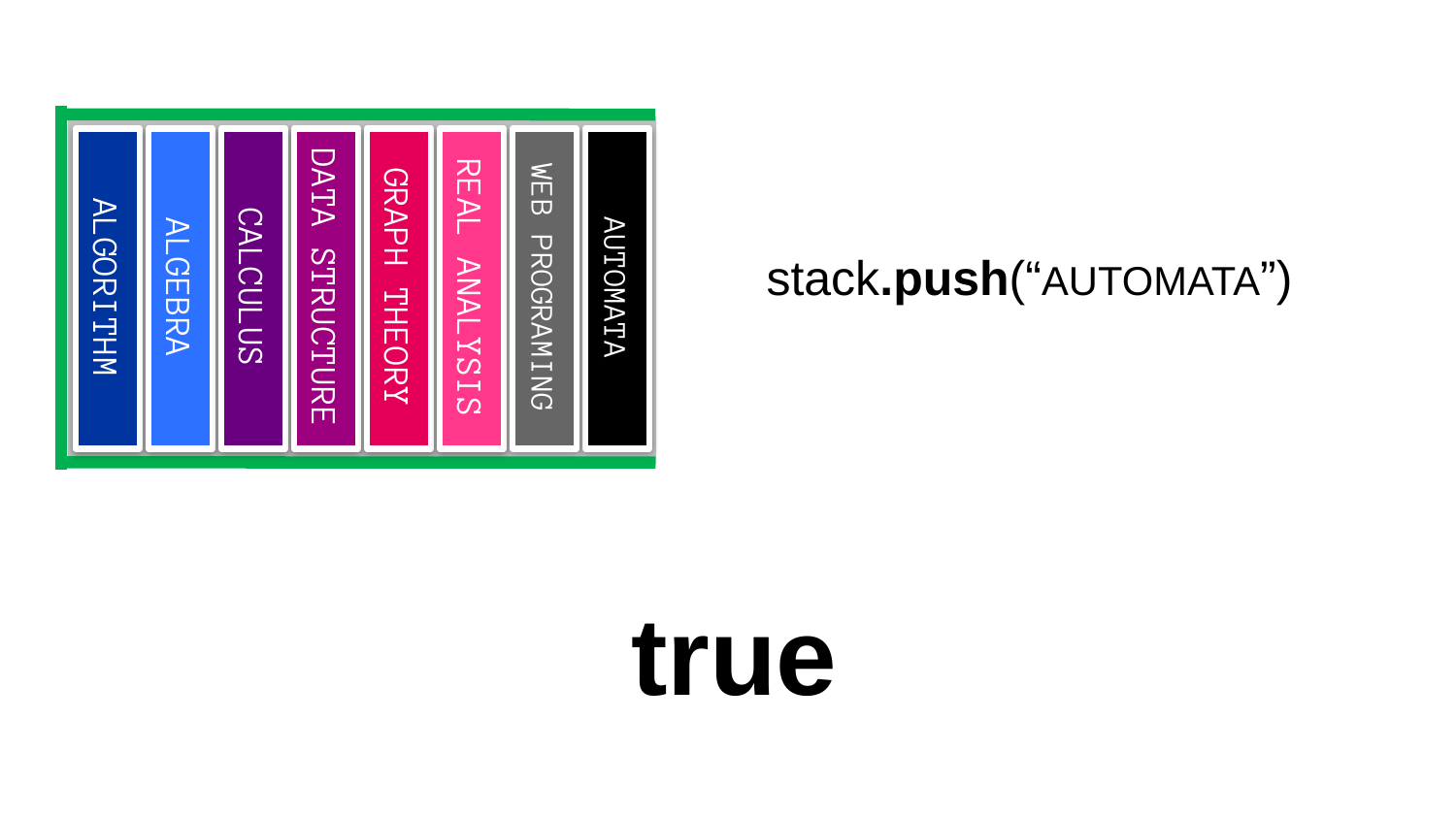

stack.push(“AUTOMATA”)
ALGORITHM
ALGEBRA
CALCULUS
DATA STRUCTURE
GRAPH THEORY
REAL ANALYSIS
WEB PROGRAMING
AUTOMATA
true